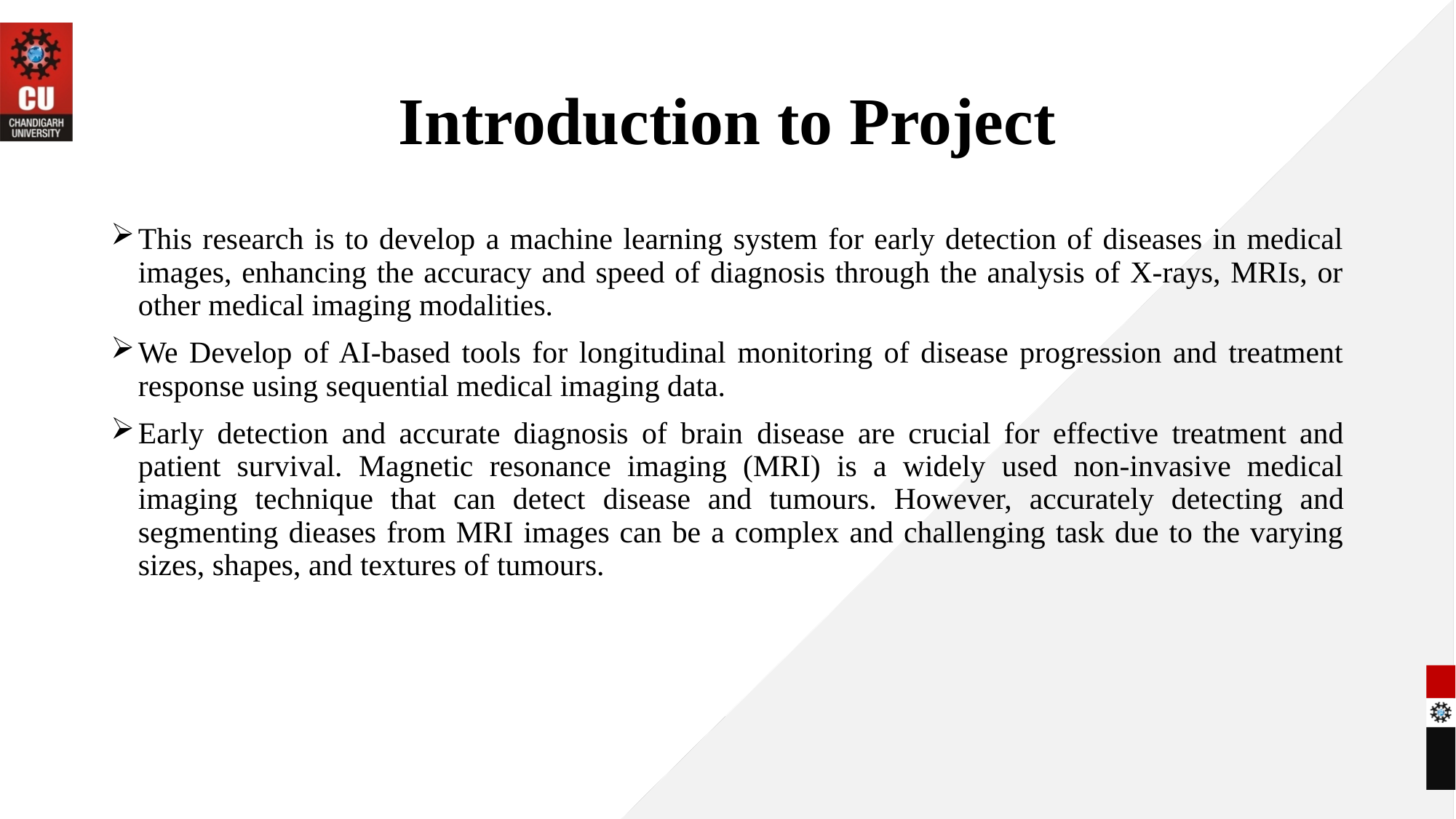

# Introduction to Project
This research is to develop a machine learning system for early detection of diseases in medical images, enhancing the accuracy and speed of diagnosis through the analysis of X-rays, MRIs, or other medical imaging modalities.
We Develop of AI-based tools for longitudinal monitoring of disease progression and treatment response using sequential medical imaging data.
Early detection and accurate diagnosis of brain disease are crucial for effective treatment and patient survival. Magnetic resonance imaging (MRI) is a widely used non-invasive medical imaging technique that can detect disease and tumours. However, accurately detecting and segmenting dieases from MRI images can be a complex and challenging task due to the varying sizes, shapes, and textures of tumours.
3